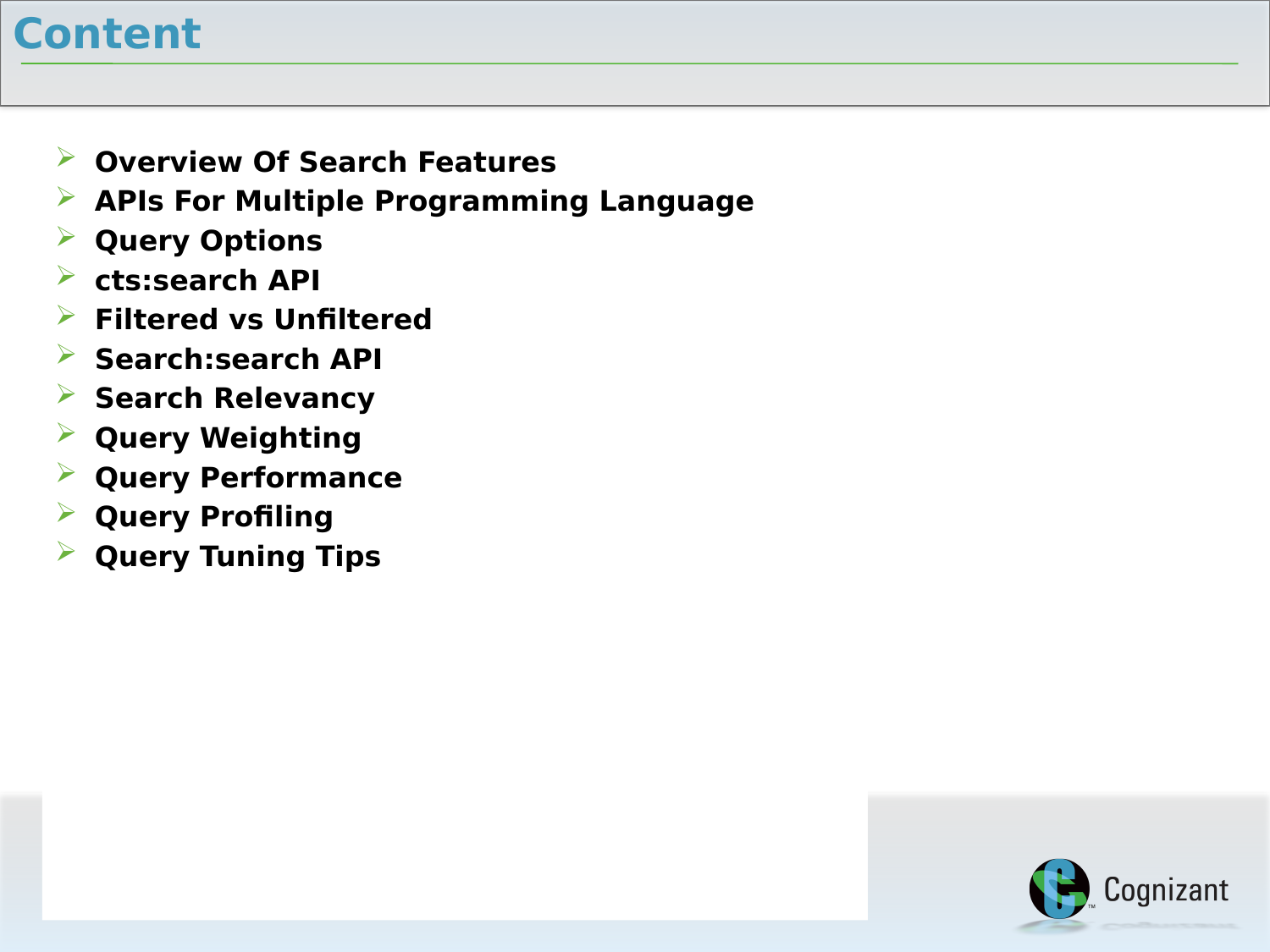

Content
Overview Of Search Features
APIs For Multiple Programming Language
Query Options
cts:search API
Filtered vs Unfiltered
Search:search API
Search Relevancy
Query Weighting
Query Performance
Query Profiling
Query Tuning Tips

2